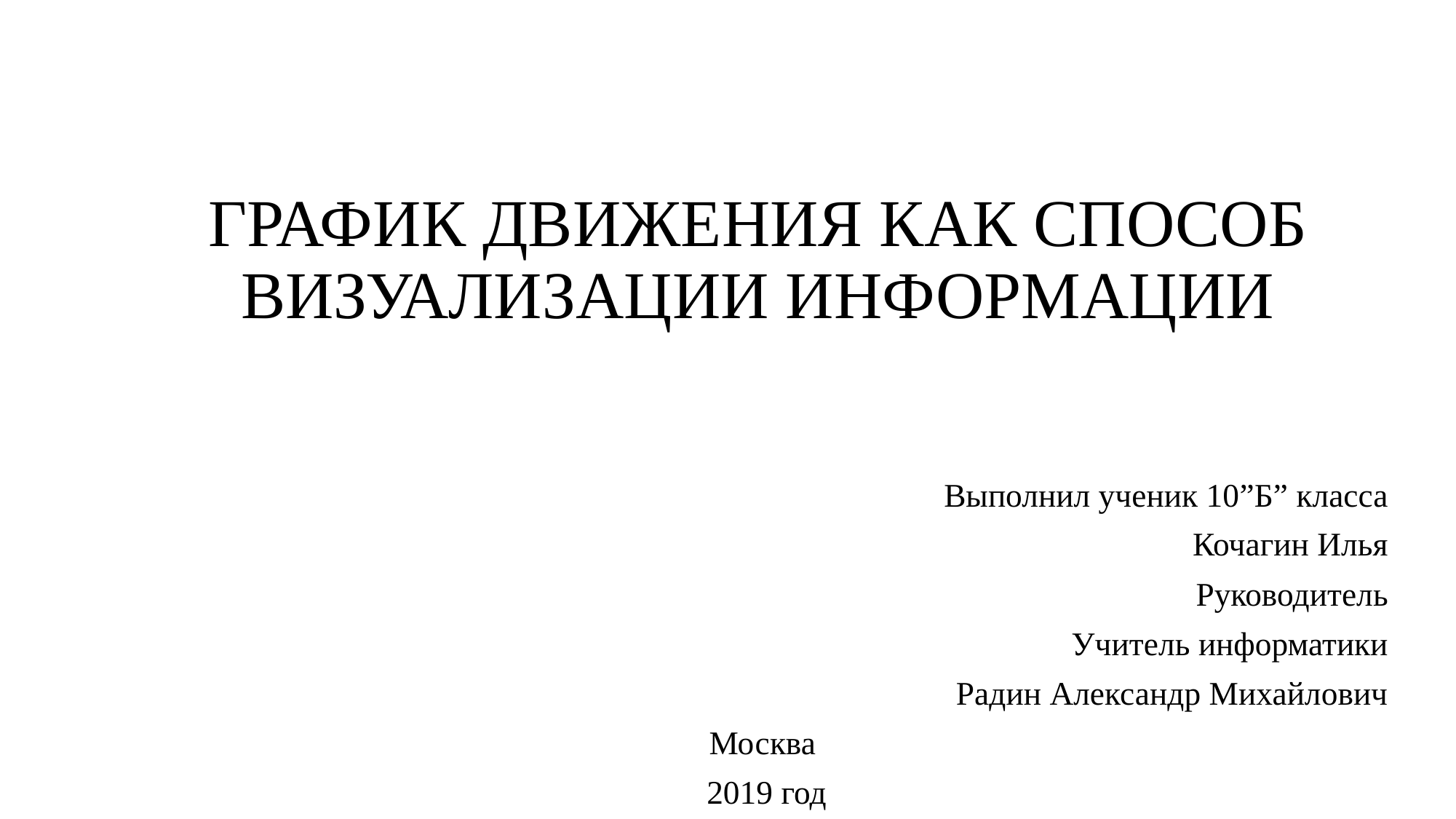

# ГРАФИК ДВИЖЕНИЯ КАК СПОСОБ ВИЗУАЛИЗАЦИИ ИНФОРМАЦИИ
Выполнил ученик 10”Б” класса
Кочагин Илья
Руководитель
Учитель информатики
 Радин Александр Михайлович
Москва
2019 год